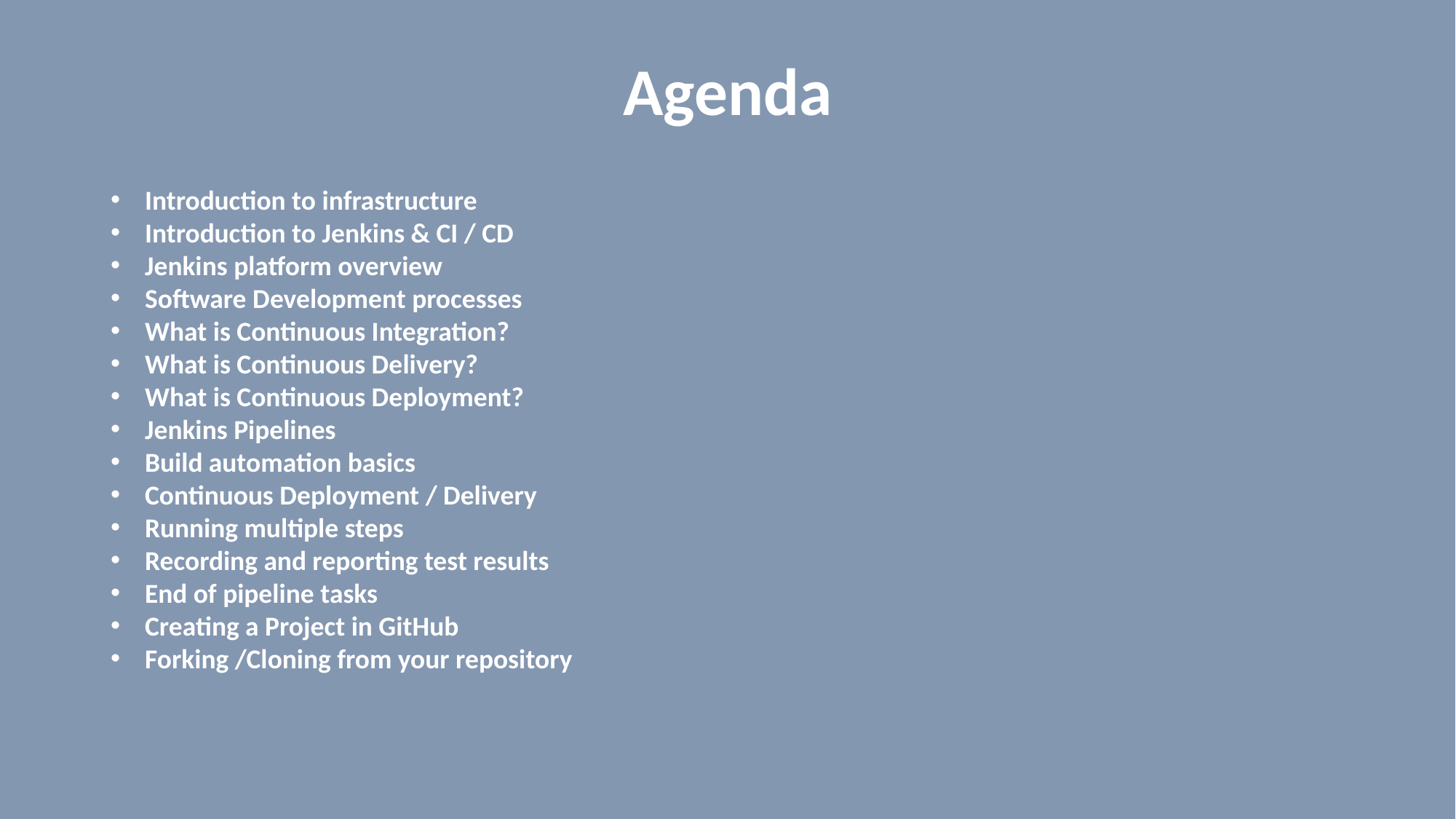

# Agenda
Introduction to infrastructure
Introduction to Jenkins & CI / CD
Jenkins platform overview
Software Development processes
What is Continuous Integration?
What is Continuous Delivery?
What is Continuous Deployment?
Jenkins Pipelines
Build automation basics
Continuous Deployment / Delivery
Running multiple steps
Recording and reporting test results
End of pipeline tasks
Creating a Project in GitHub
Forking /Cloning from your repository